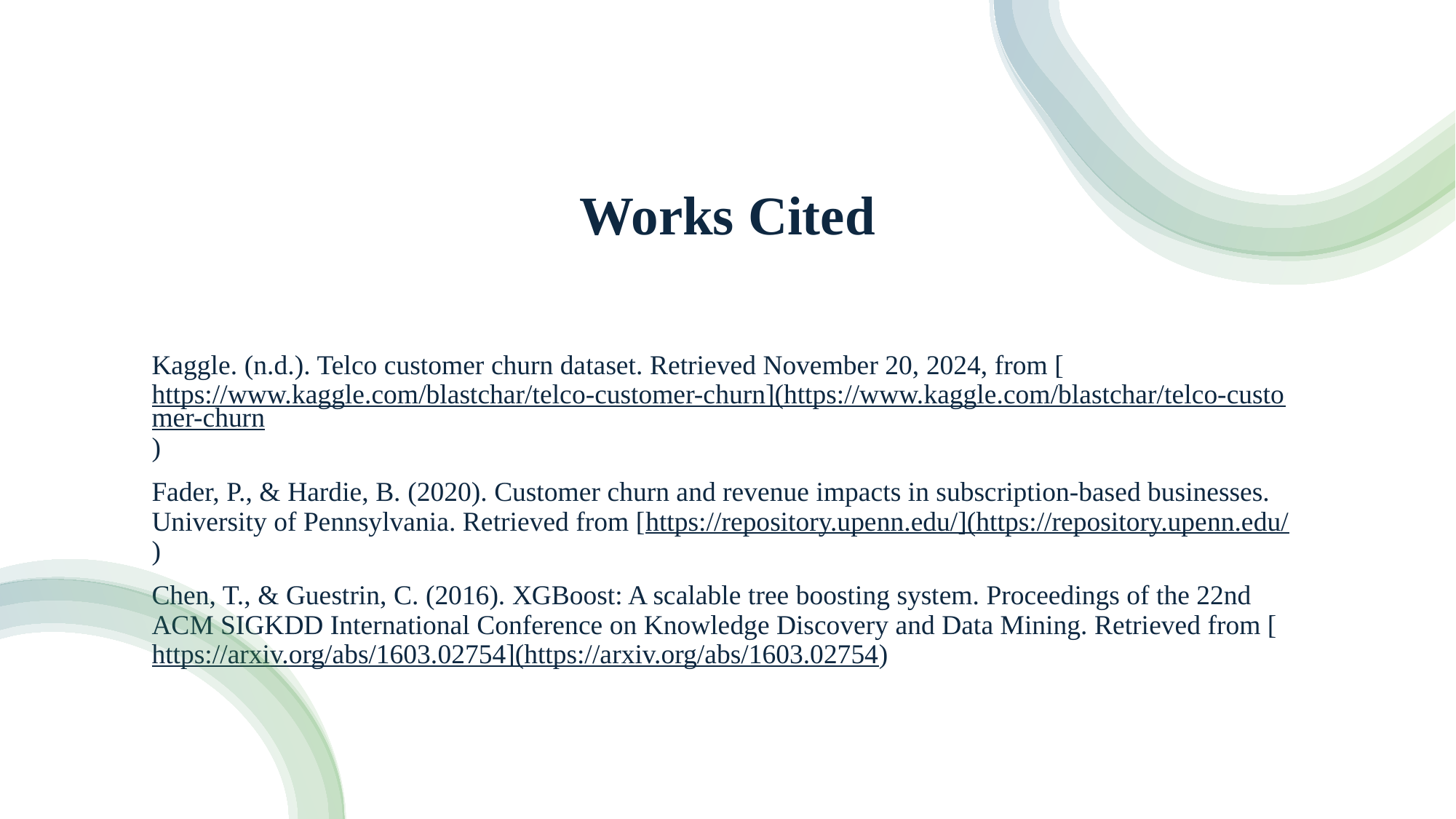

# Works Cited

Kaggle. (n.d.). Telco customer churn dataset. Retrieved November 20, 2024, from [https://www.kaggle.com/blastchar/telco-customer-churn](https://www.kaggle.com/blastchar/telco-customer-churn)
Fader, P., & Hardie, B. (2020). Customer churn and revenue impacts in subscription-based businesses. University of Pennsylvania. Retrieved from [https://repository.upenn.edu/](https://repository.upenn.edu/)
Chen, T., & Guestrin, C. (2016). XGBoost: A scalable tree boosting system. Proceedings of the 22nd ACM SIGKDD International Conference on Knowledge Discovery and Data Mining. Retrieved from [https://arxiv.org/abs/1603.02754](https://arxiv.org/abs/1603.02754)